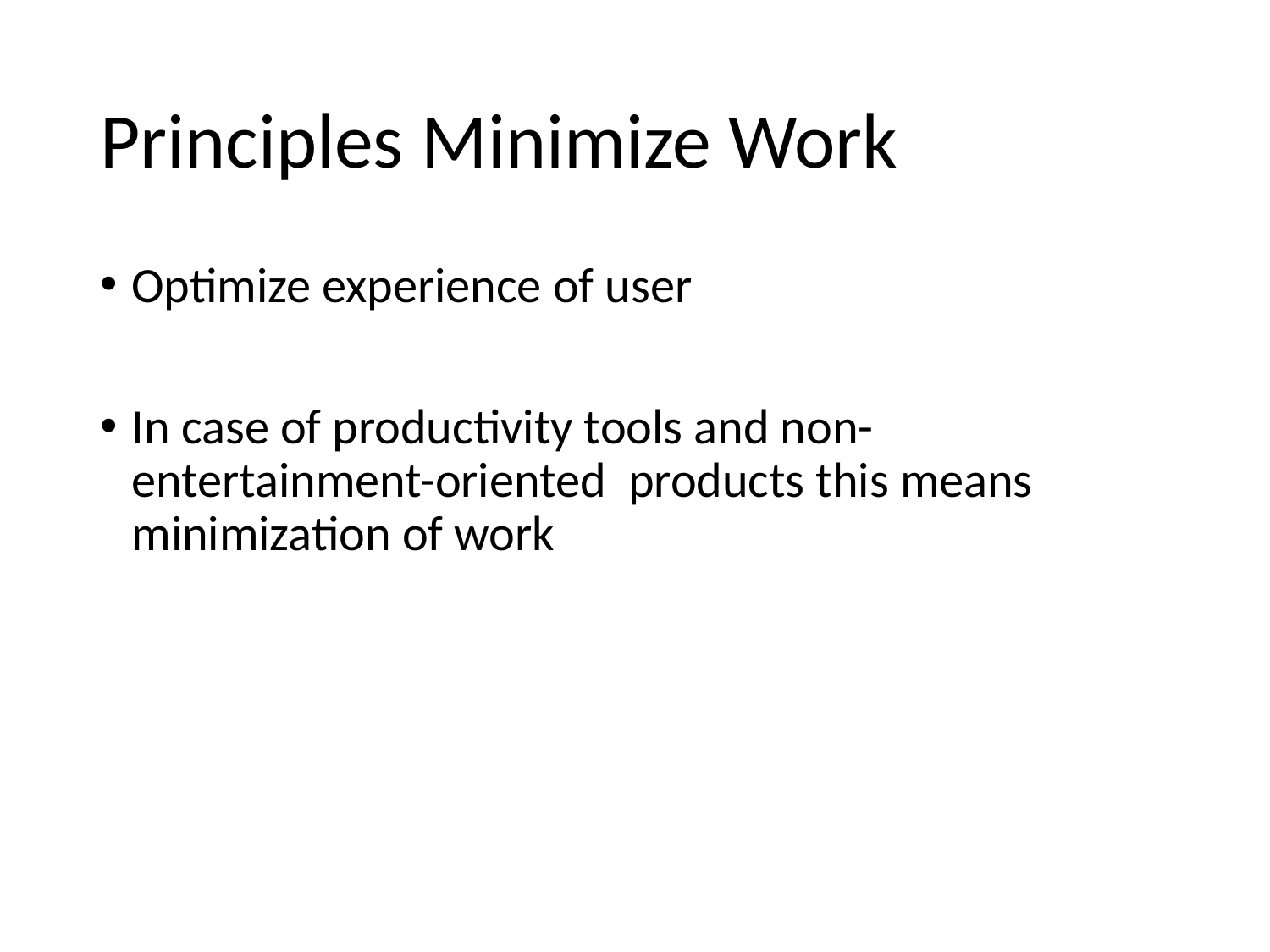

# Principles Minimize Work
Optimize experience of user

In case of productivity tools and non-entertainment-oriented  products this means minimization of work